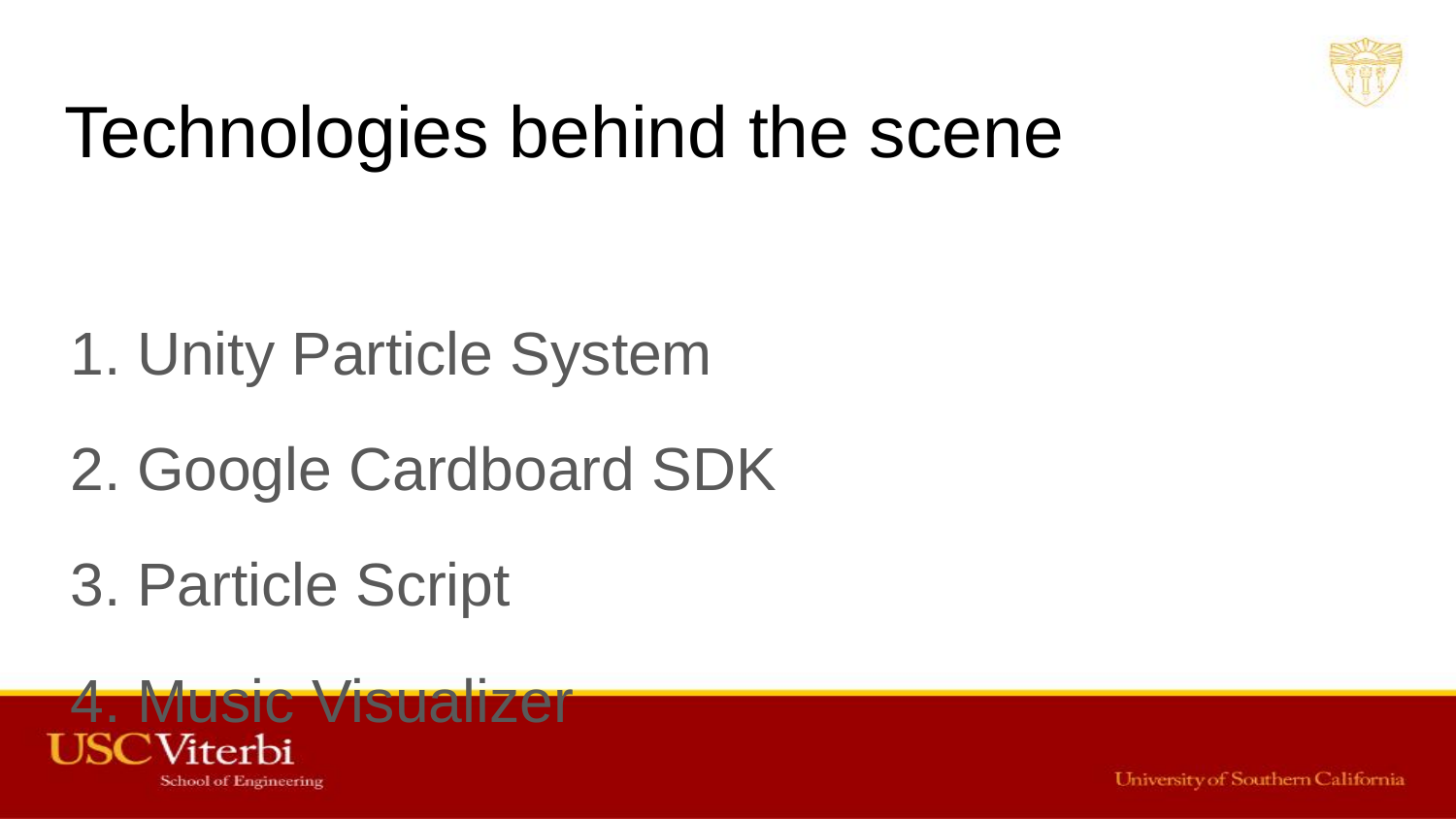

# Technologies behind the scene

Unity Particle System
Google Cardboard SDK
Particle Script
Music Visualizer